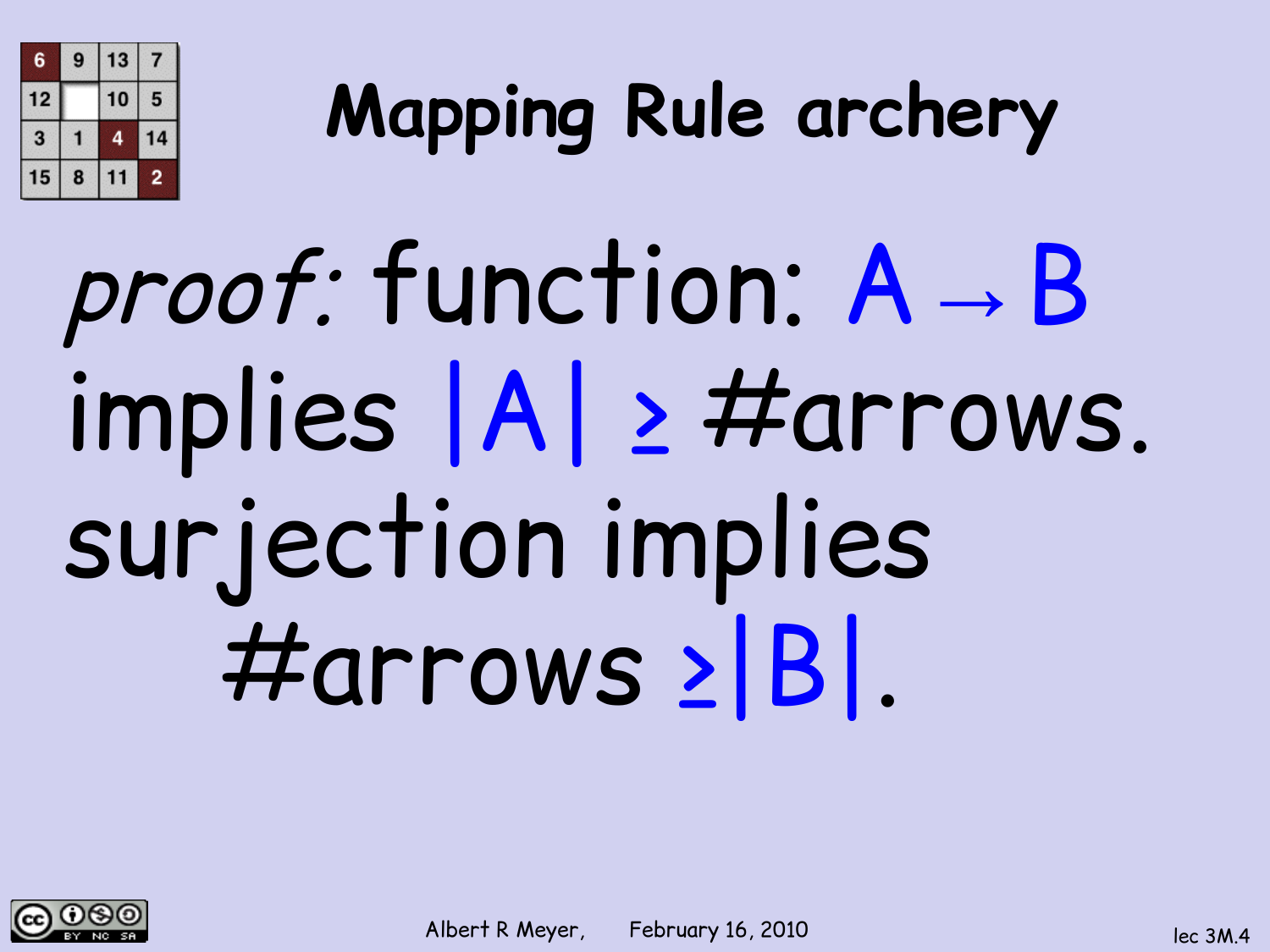

# Mapping Rule archery
proof: function: A→B
implies |A| ≥ #arrows.
surjection implies
     #arrows ≥|B|.